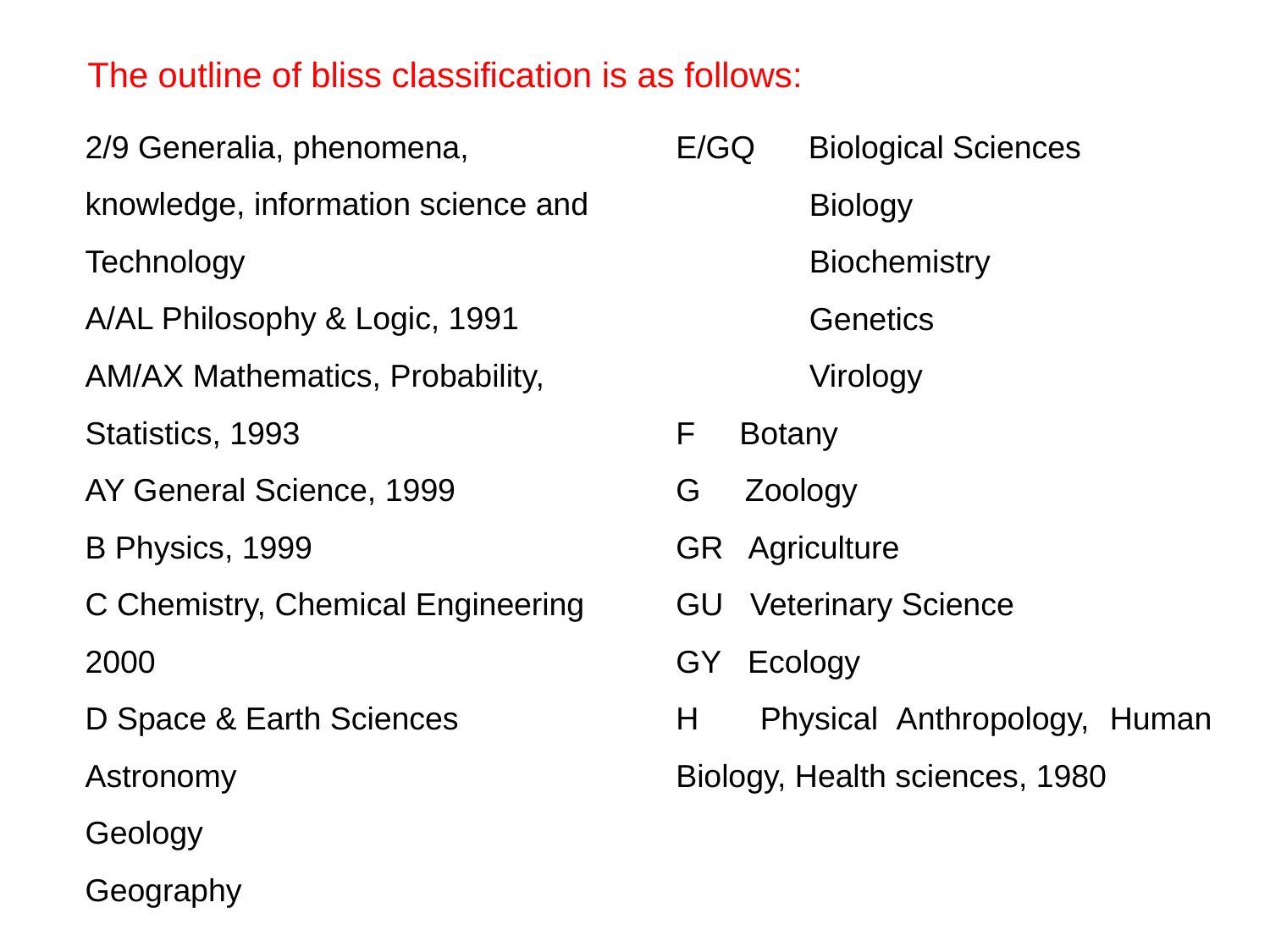

The outline of bliss classification is as follows:
2/9 Generalia, phenomena, knowledge, information science and
Technology
A/AL Philosophy & Logic, 1991
AM/AX Mathematics, Probability, Statistics, 1993
AY General Science, 1999
B Physics, 1999
C Chemistry, Chemical Engineering 2000
D Space & Earth Sciences
Astronomy
Geology
Geography
E/GQ      Biological Sciences
               Biology
               Biochemistry
               Genetics
               Virology
F     Botany
G     Zoology
GR   Agriculture
GU   Veterinary Science
GY   Ecology
H   Physical Anthropology, Human Biology, Health sciences, 1980